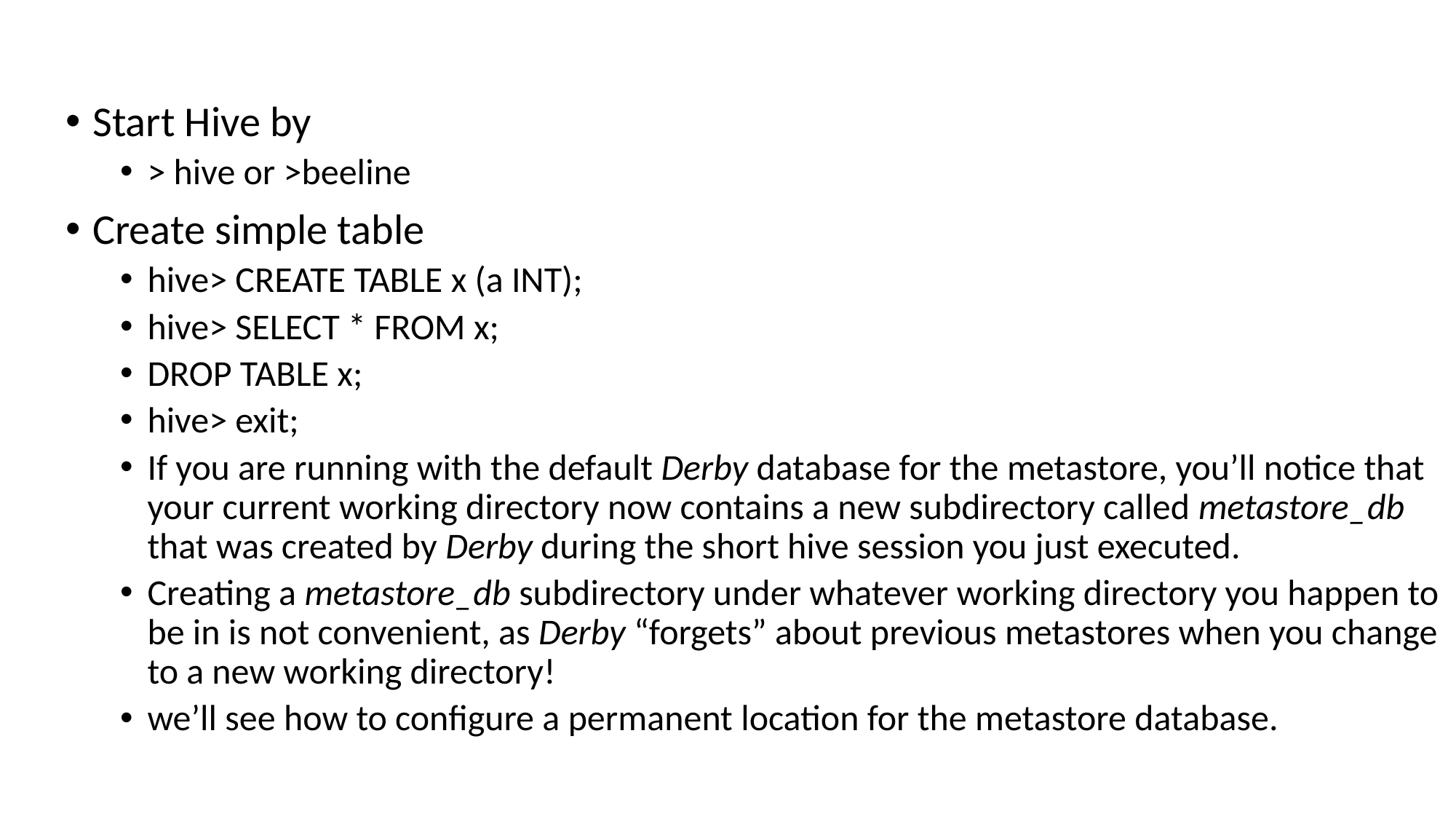

#
Start Hive by
> hive or >beeline
Create simple table
hive> CREATE TABLE x (a INT);
hive> SELECT * FROM x;
DROP TABLE x;
hive> exit;
If you are running with the default Derby database for the metastore, you’ll notice that your current working directory now contains a new subdirectory called metastore_db that was created by Derby during the short hive session you just executed.
Creating a metastore_db subdirectory under whatever working directory you happen to be in is not convenient, as Derby “forgets” about previous metastores when you change to a new working directory!
we’ll see how to configure a permanent location for the metastore database.